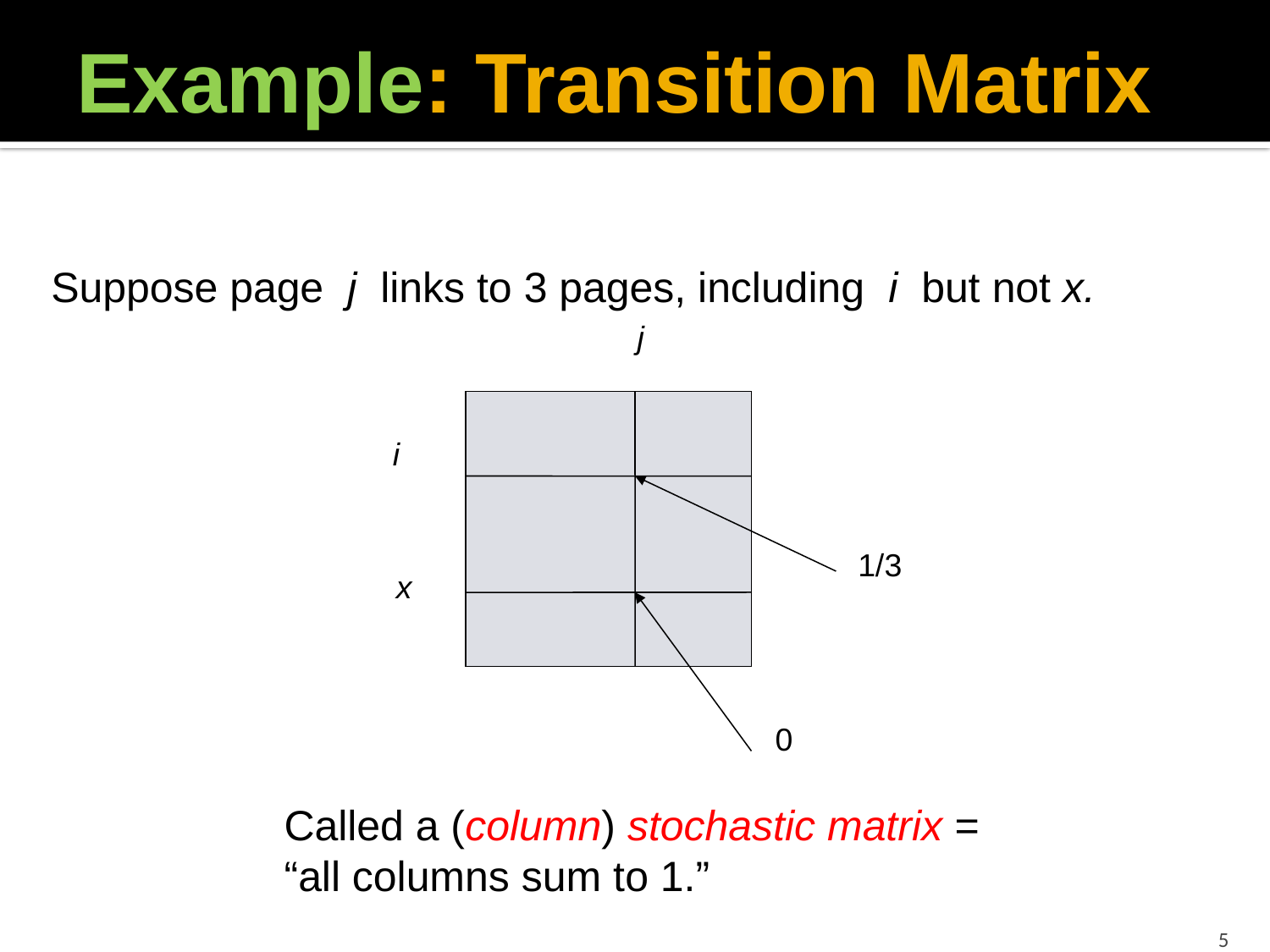

# Example: Transition Matrix
Suppose page  j  links to 3 pages, including  i  but not x.
j

i

1/3
x

0
Called a (column) stochastic matrix =
“all columns sum to 1.”
5